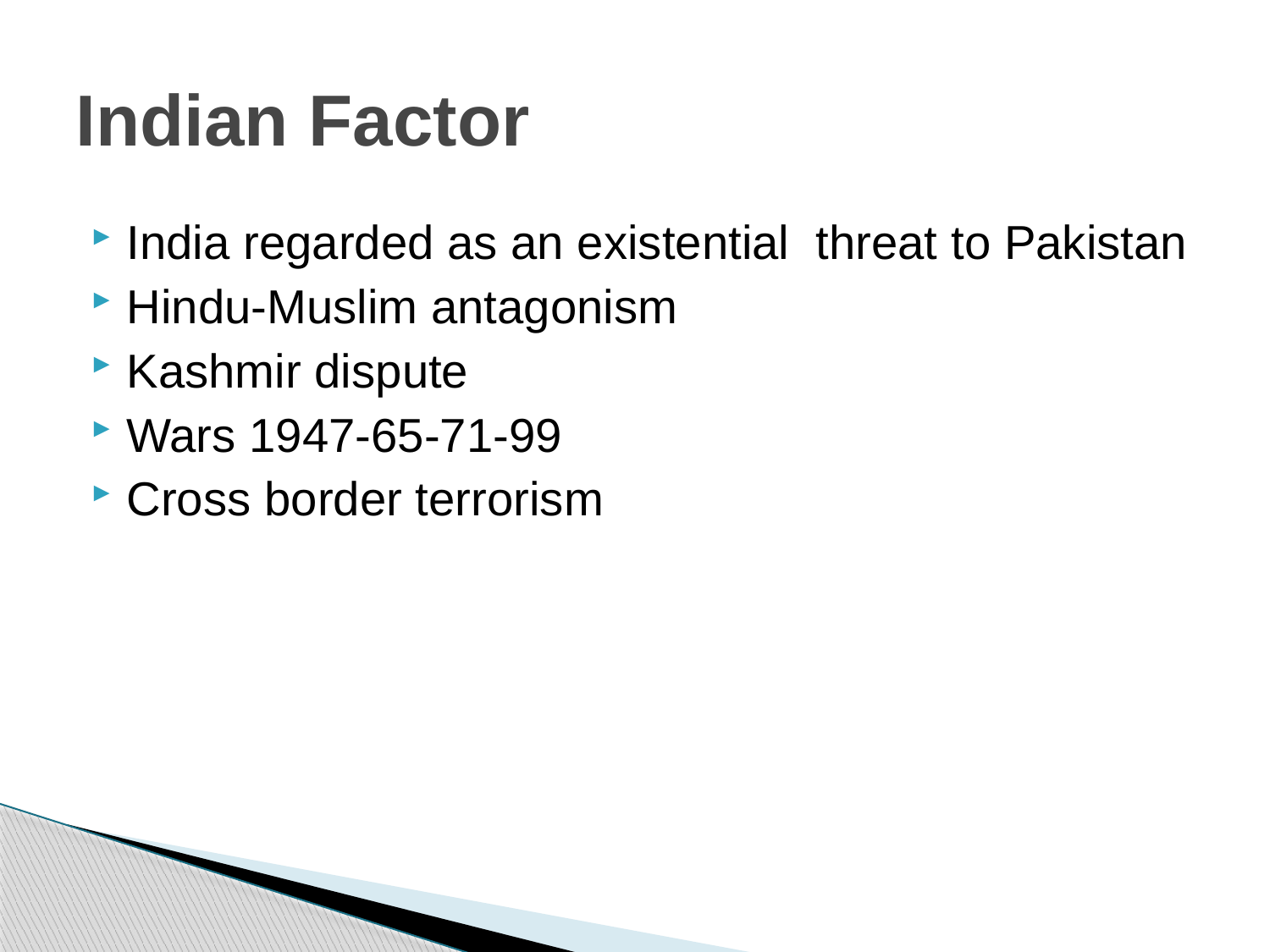

# Indian Factor
India regarded as an existential  threat to Pakistan
Hindu-Muslim antagonism
Kashmir dispute
Wars 1947-65-71-99
Cross border terrorism